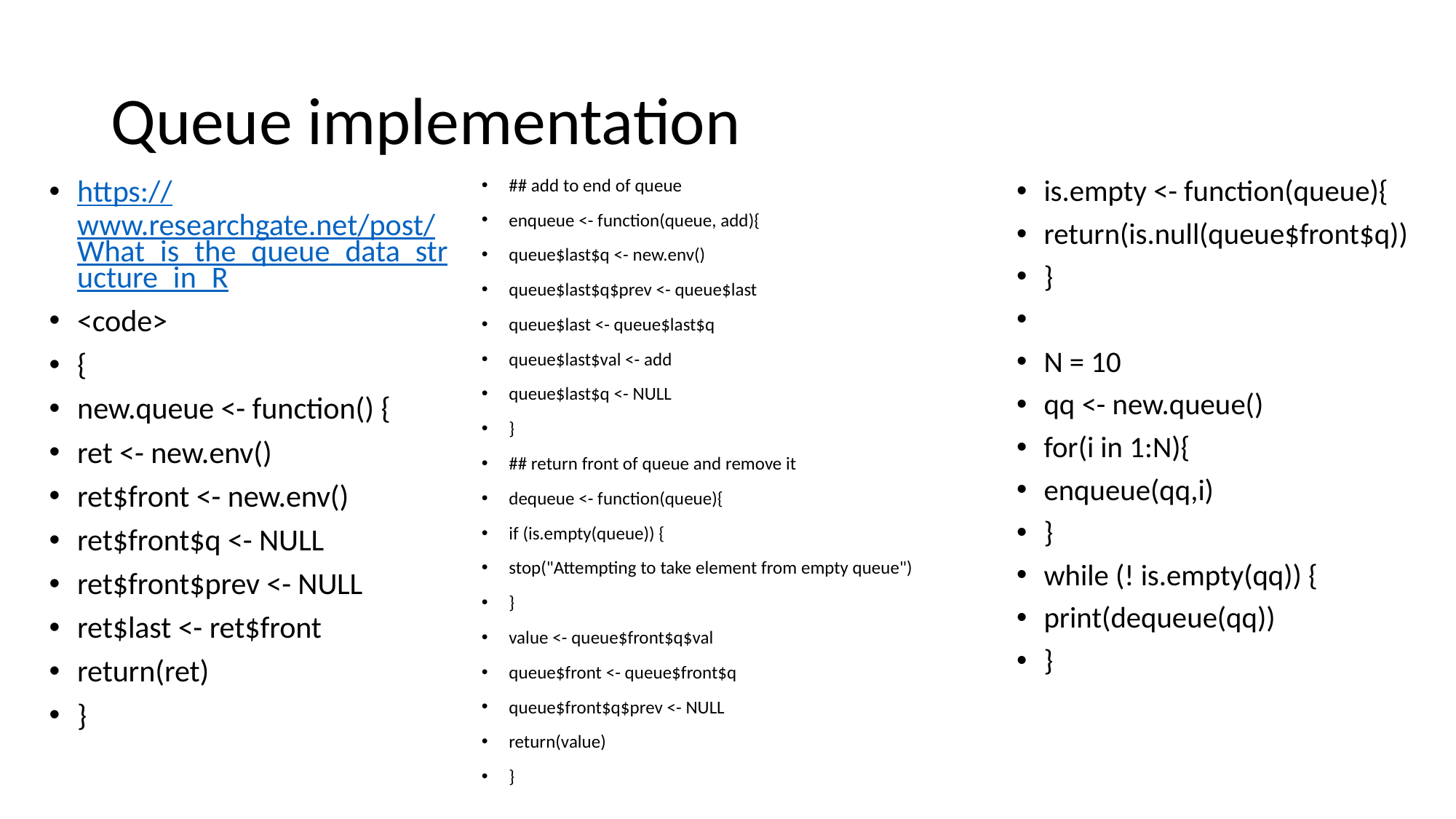

# Queue implementation
https://www.researchgate.net/post/What_is_the_queue_data_structure_in_R
<code>
{
new.queue <- function() {
ret <- new.env()
ret$front <- new.env()
ret$front$q <- NULL
ret$front$prev <- NULL
ret$last <- ret$front
return(ret)
}
## add to end of queue
enqueue <- function(queue, add){
queue$last$q <- new.env()
queue$last$q$prev <- queue$last
queue$last <- queue$last$q
queue$last$val <- add
queue$last$q <- NULL
}
## return front of queue and remove it
dequeue <- function(queue){
if (is.empty(queue)) {
stop("Attempting to take element from empty queue")
}
value <- queue$front$q$val
queue$front <- queue$front$q
queue$front$q$prev <- NULL
return(value)
}
is.empty <- function(queue){
return(is.null(queue$front$q))
}

N = 10
qq <- new.queue()
for(i in 1:N){
enqueue(qq,i)
}
while (! is.empty(qq)) {
print(dequeue(qq))
}